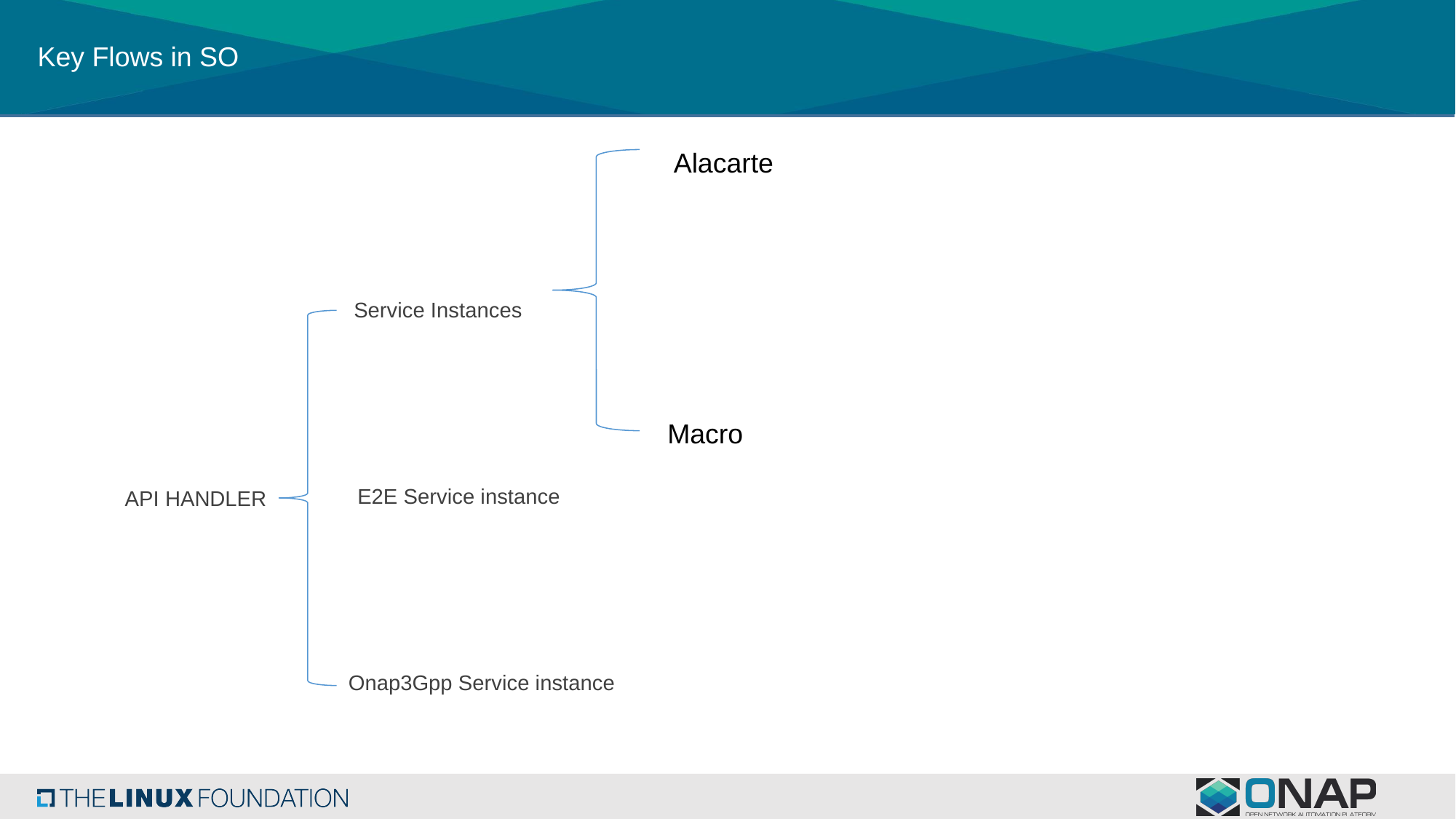

# Key Flows in SO
Alacarte

 Service Instances

Macro

E2E Service instance
API HANDLER
Onap3Gpp Service instance